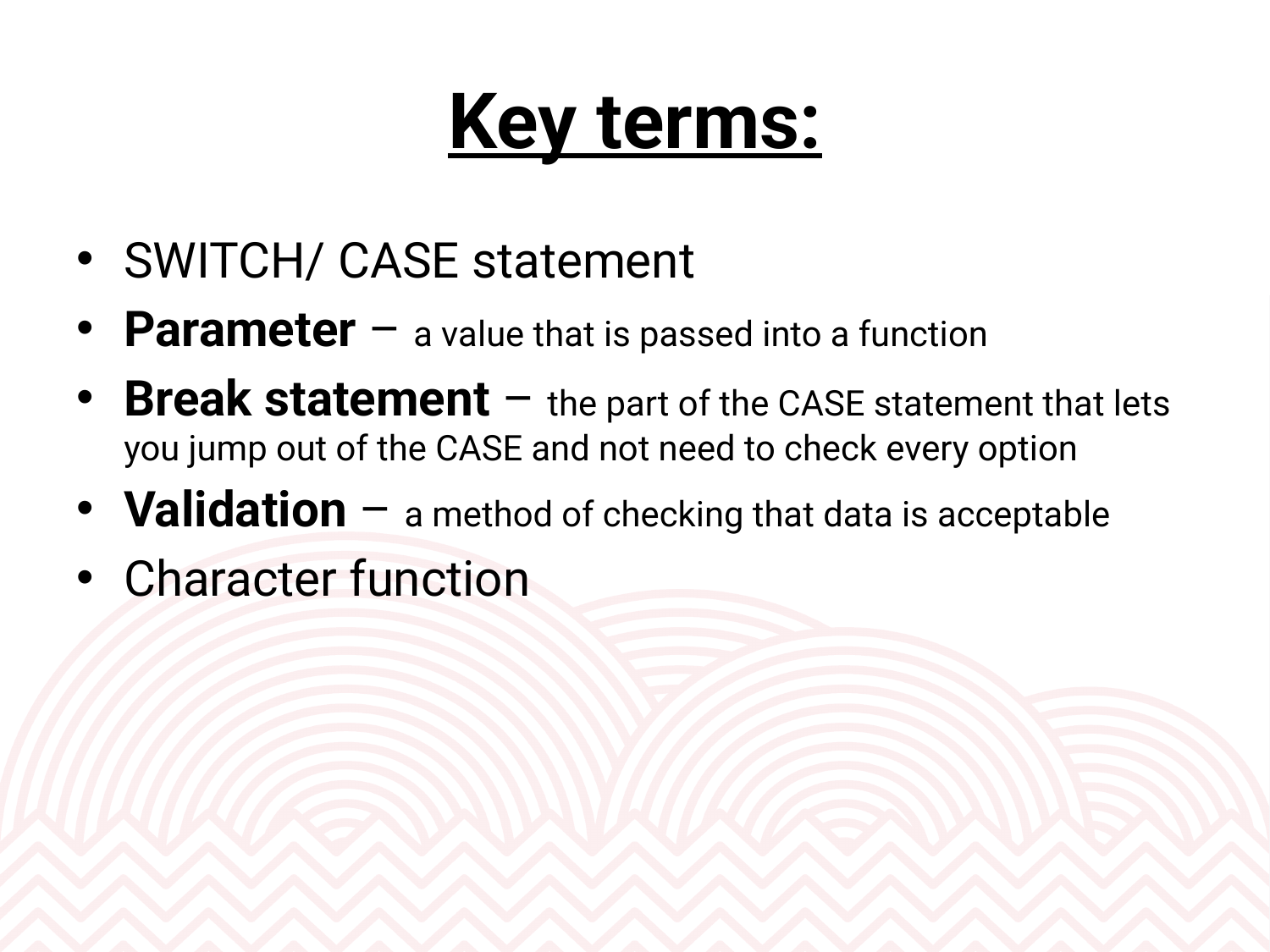

# Key terms:
SWITCH/ CASE statement
Parameter – a value that is passed into a function
Break statement – the part of the CASE statement that lets you jump out of the CASE and not need to check every option
Validation – a method of checking that data is acceptable
Character function